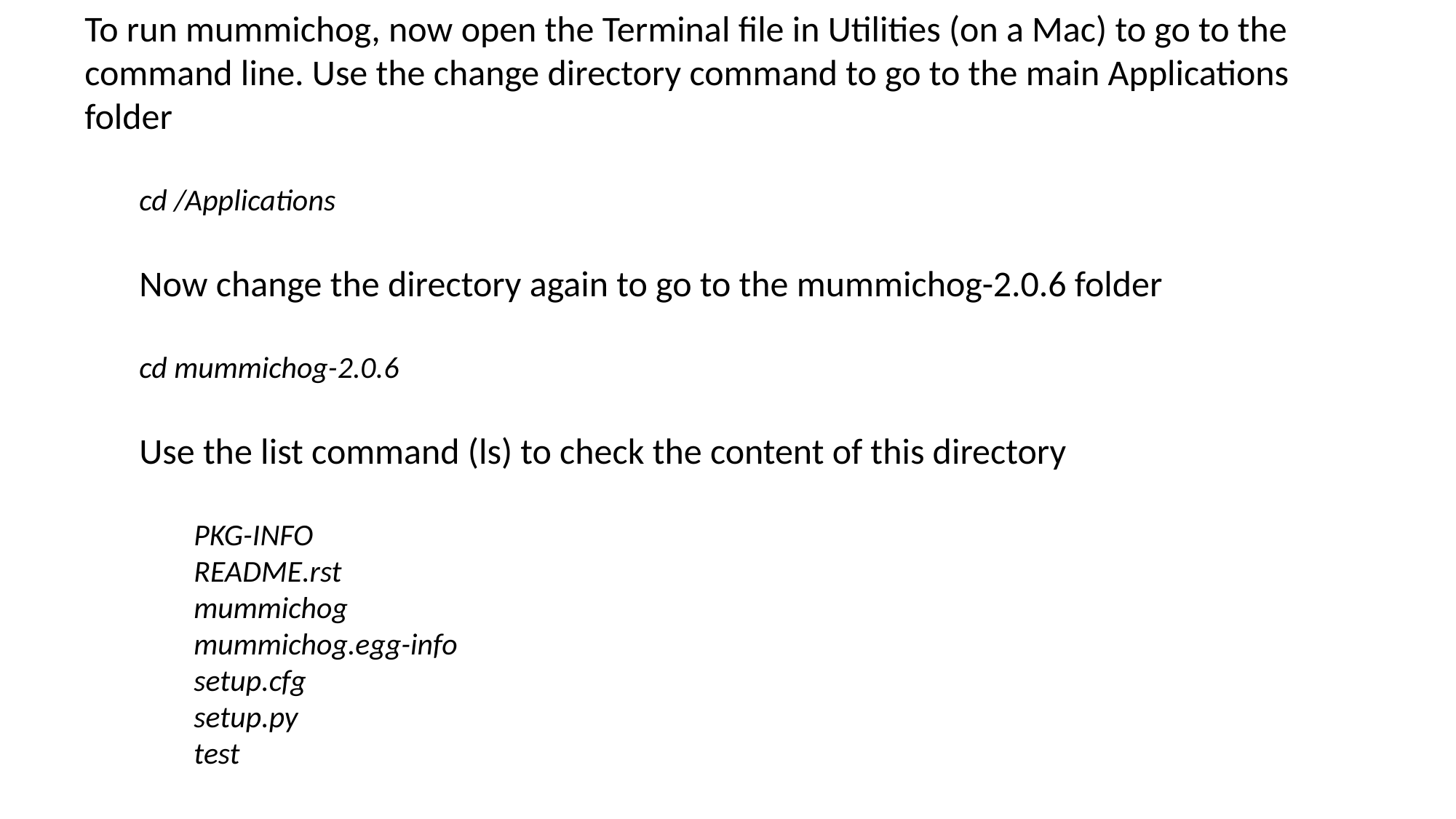

To run mummichog, now open the Terminal file in Utilities (on a Mac) to go to the command line. Use the change directory command to go to the main Applications folder

cd /Applications

Now change the directory again to go to the mummichog-2.0.6 folder

cd mummichog-2.0.6

Use the list command (ls) to check the content of this directory

PKG-INFO
README.rst
mummichog
mummichog.egg-info
setup.cfg
setup.py
test